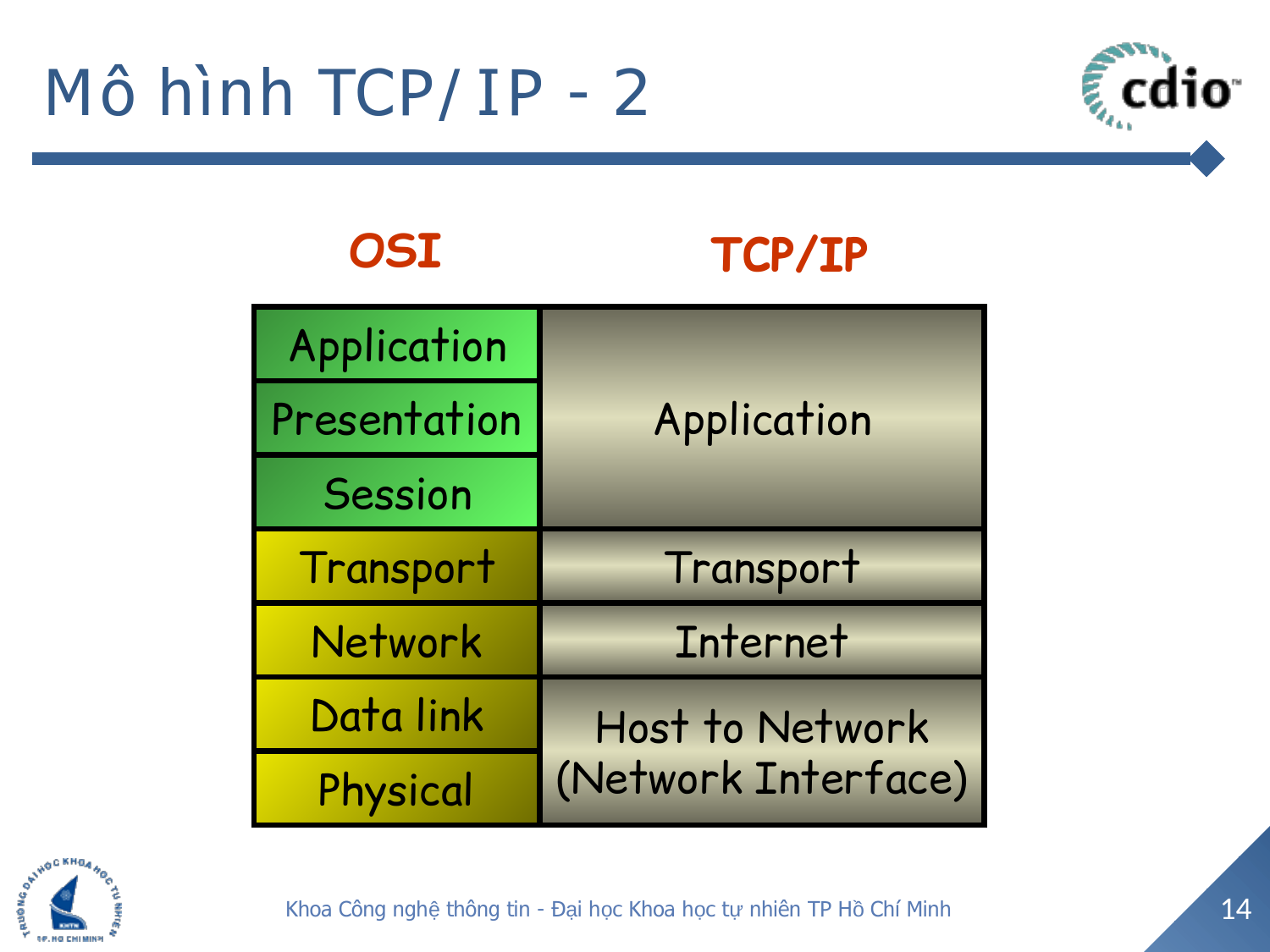

# Mô hình TCP/IP - 2
OSI
TCP/IP
Application
Application
Presentation
Session
Transport
Transport
Network
Internet
Data link
Host to Network
(Network Interface)
Physical
14
Khoa Công nghệ thông tin - Đại học Khoa học tự nhiên TP Hồ Chí Minh